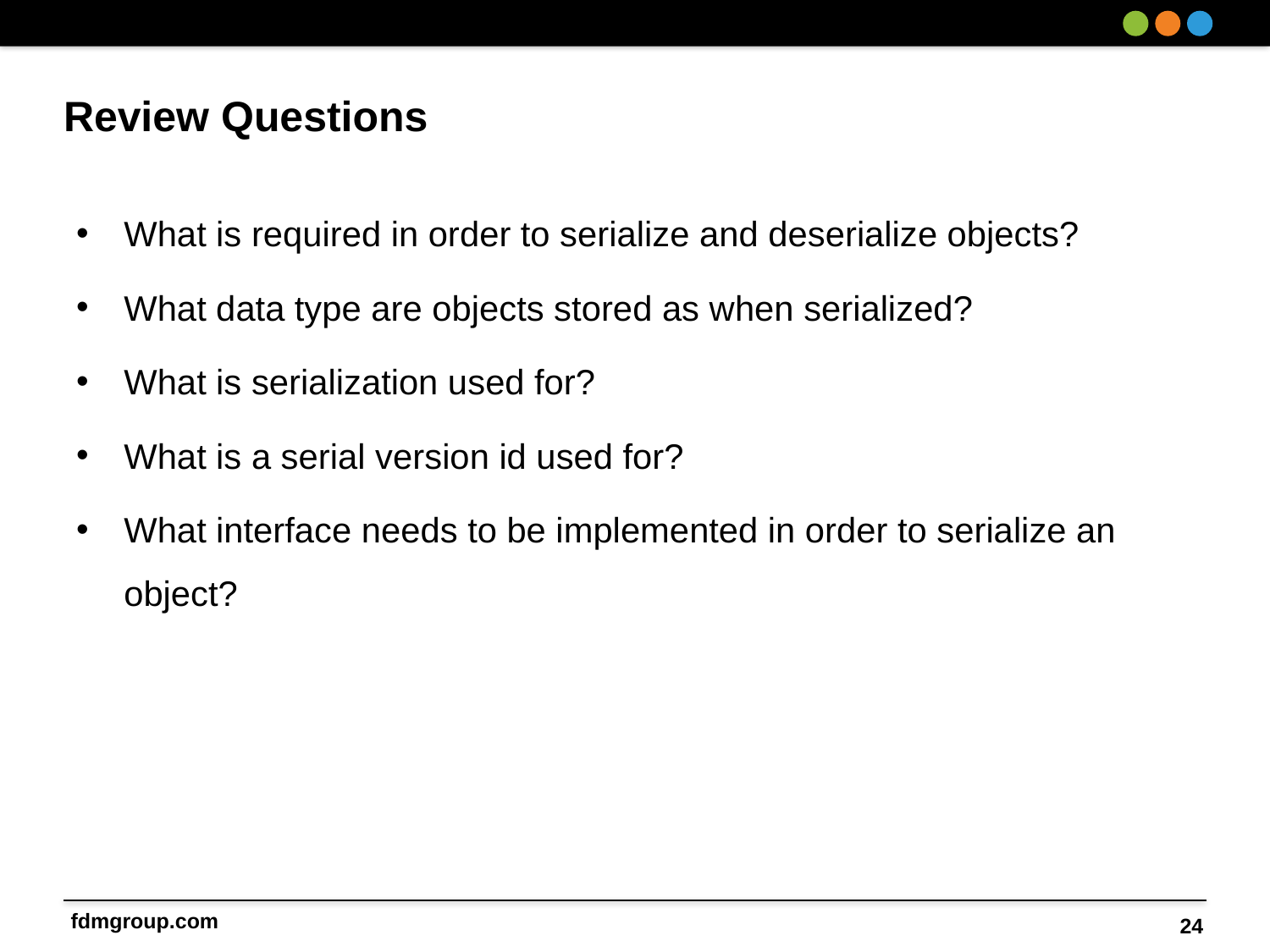

# Review Questions
What is required in order to serialize and deserialize objects?
What data type are objects stored as when serialized?
What is serialization used for?
What is a serial version id used for?
What interface needs to be implemented in order to serialize an object?
24